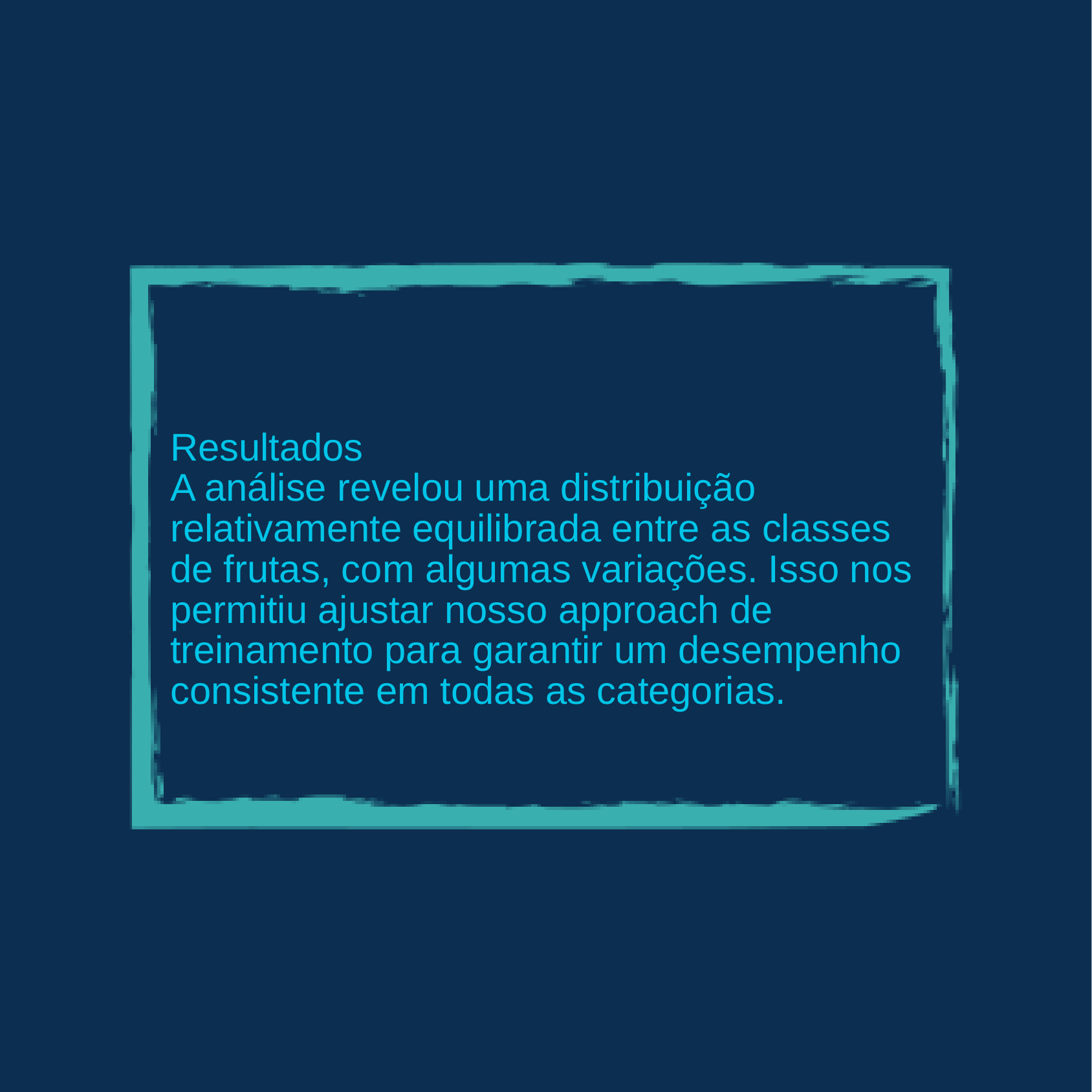

Resultados
A análise revelou uma distribuição relativamente equilibrada entre as classes de frutas, com algumas variações. Isso nos permitiu ajustar nosso approach de treinamento para garantir um desempenho consistente em todas as categorias.